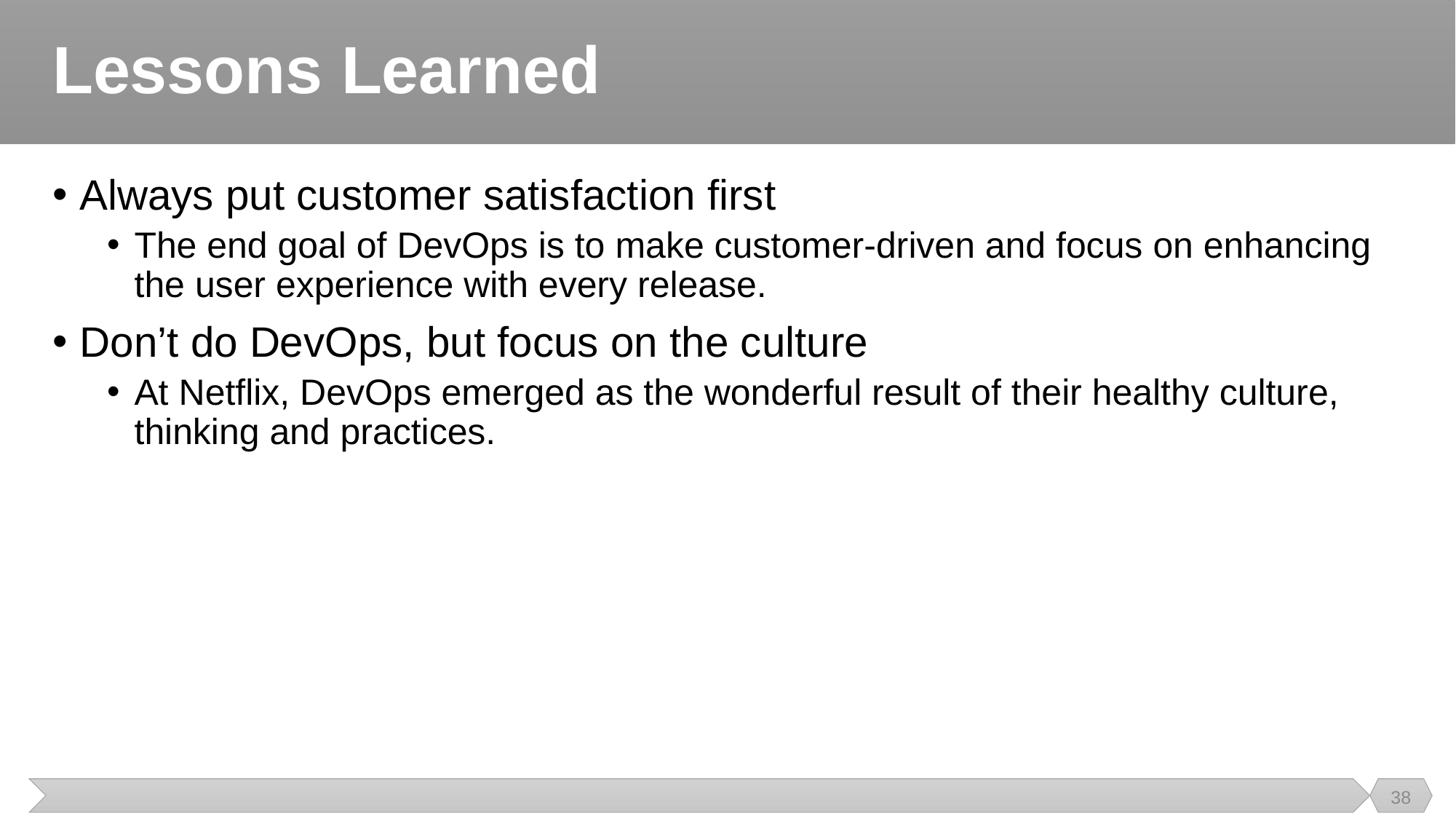

# Lessons Learned
Always put customer satisfaction first
The end goal of DevOps is to make customer-driven and focus on enhancing the user experience with every release.
Don’t do DevOps, but focus on the culture
At Netflix, DevOps emerged as the wonderful result of their healthy culture, thinking and practices.
38